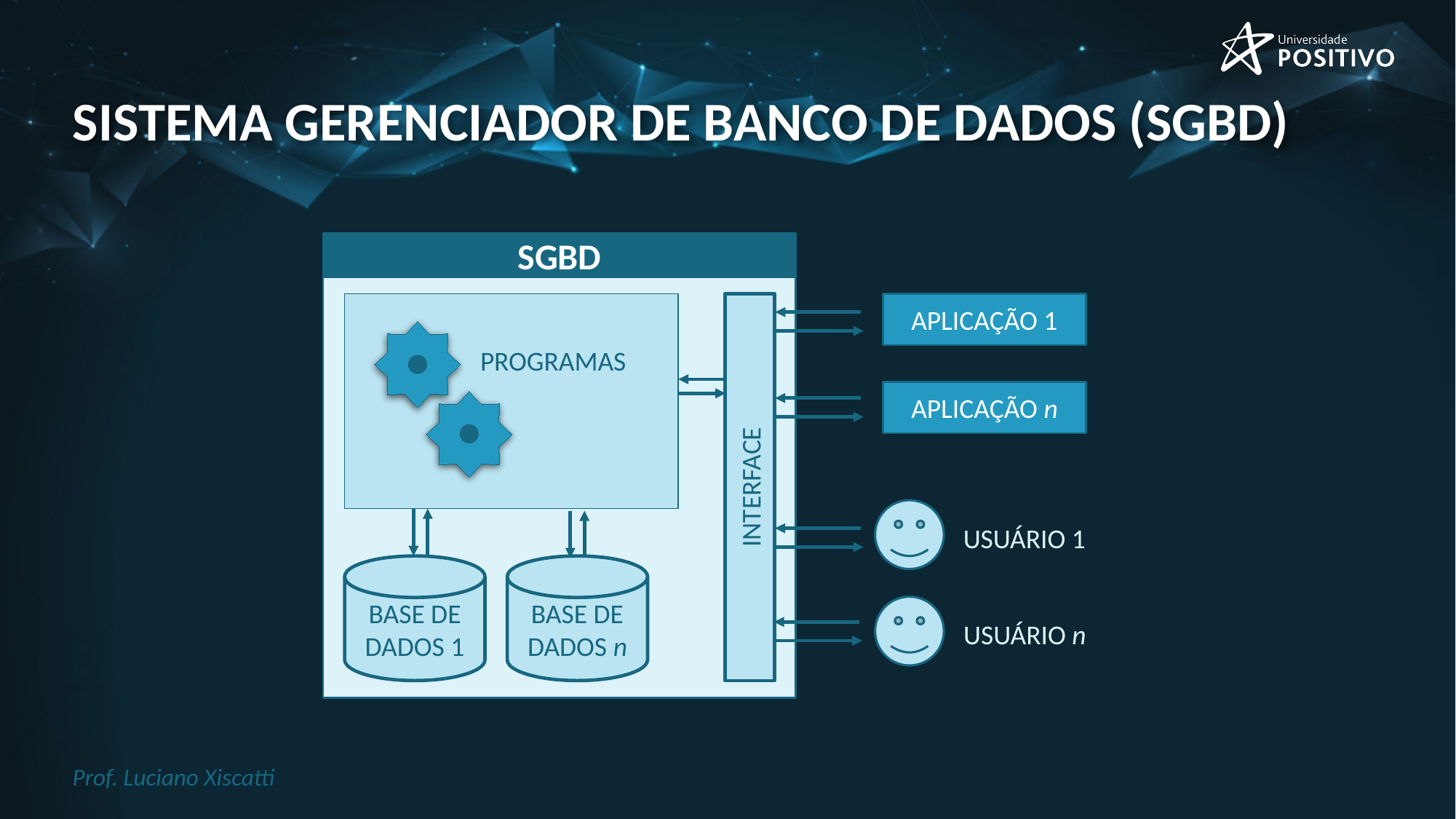

# Sistema gerenciador de banco de dados (sgbd)
SGBD

APLICAÇÃO 1

PROGRAMAS
APLICAÇÃO n

INTERFACE

USUÁRIO 1
BASE DE
DADOS 1
BASE DE
DADOS n

USUÁRIO n